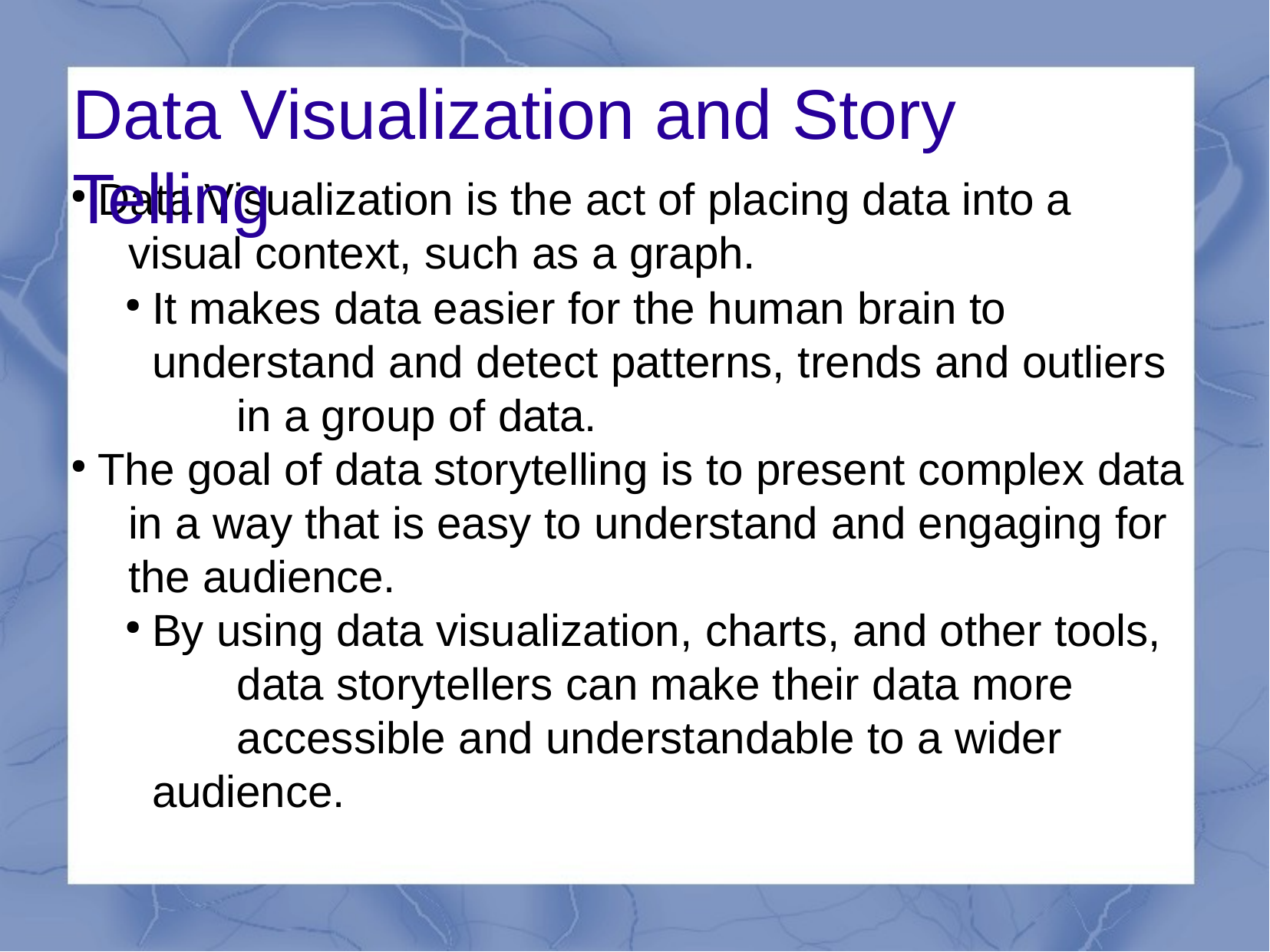

# Data Visualization and Story Telling
Data Visualization is the act of placing data into a 	visual context, such as a graph.
It makes data easier for the human brain to 	understand and detect patterns, trends and outliers 	in a group of data.
The goal of data storytelling is to present complex data 	in a way that is easy to understand and engaging for 	the audience.
By using data visualization, charts, and other tools, 	data storytellers can make their data more 	accessible and understandable to a wider audience.